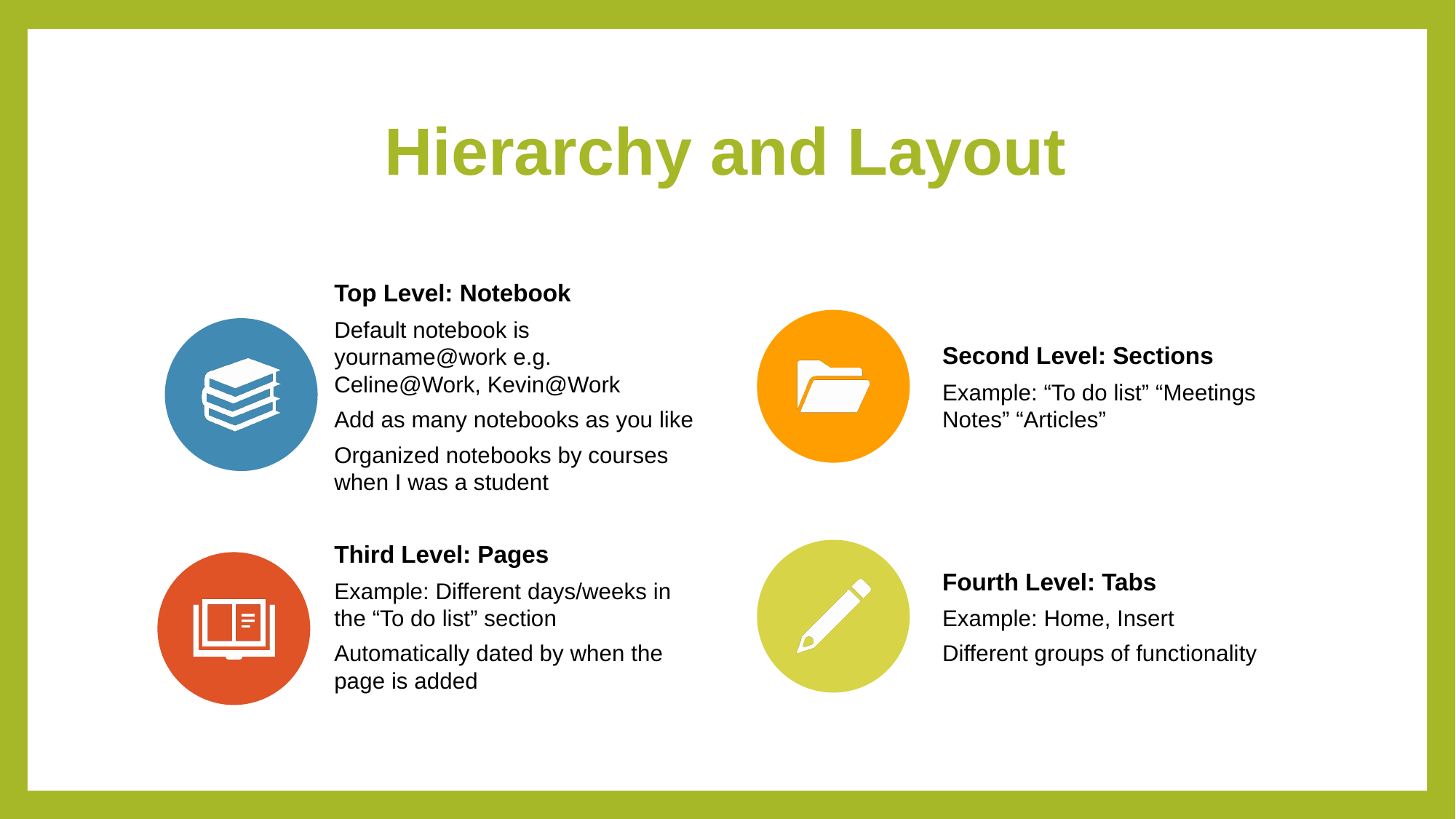

# Hierarchy and Layout
Top Level: Notebook
Default notebook is yourname@work e.g. Celine@Work, Kevin@Work
Add as many notebooks as you like
Organized notebooks by courses when I was a student
Second Level: Sections
Example: “To do list” “Meetings Notes” “Articles”
Third Level: Pages
Example: Different days/weeks in the “To do list” section
Automatically dated by when the page is added
Fourth Level: Tabs
Example: Home, Insert
Different groups of functionality